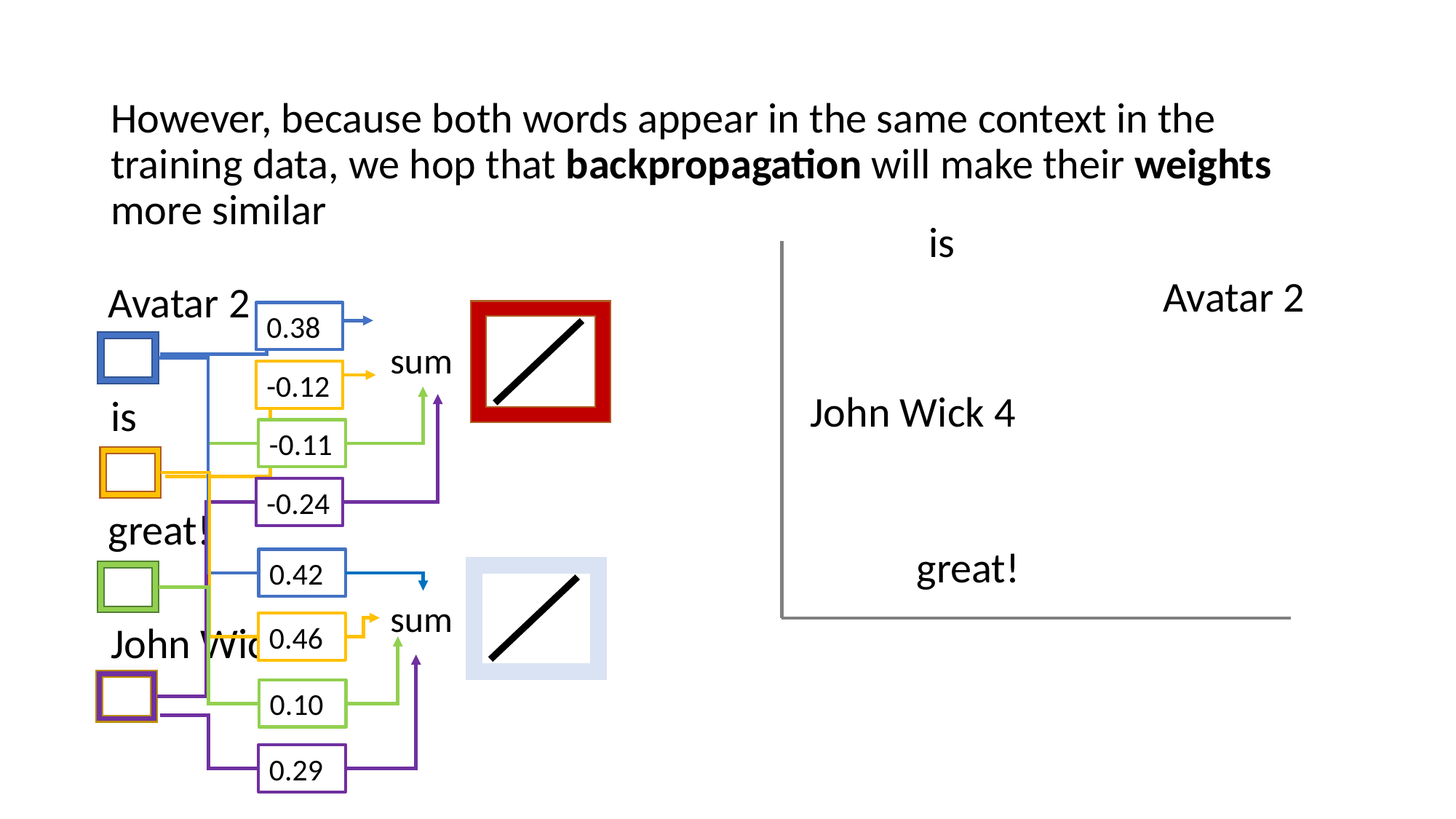

However, because both words appear in the same context in the training data, we hop that backpropagation will make their weights more similar
is
Avatar 2
Avatar 2

0.38

sum
-0.12
John Wick 4
is
-0.11

-0.24
great!
great!
0.42

sum
John Wick 4
0.46

0.10
0.29